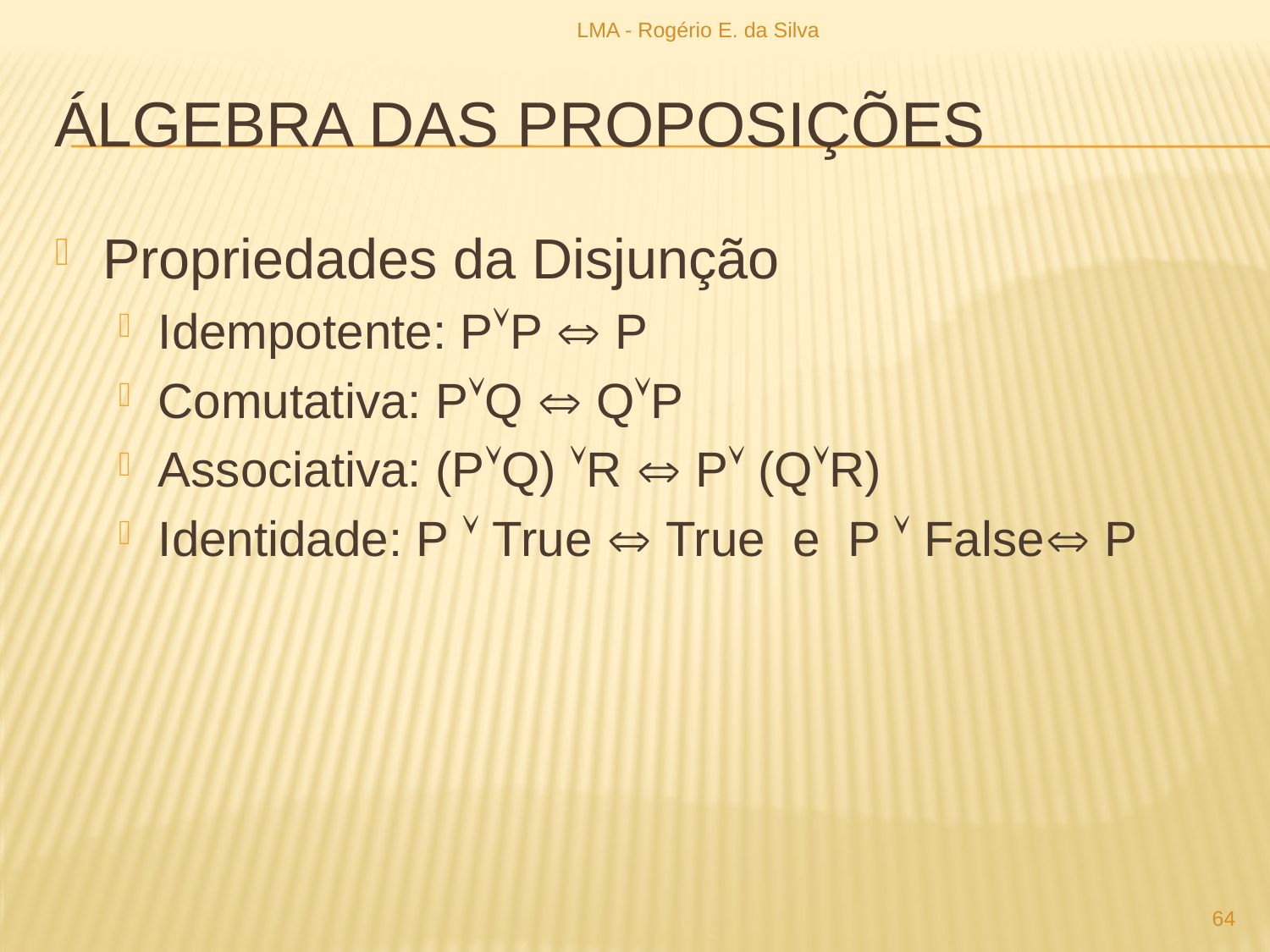

LMA - Rogério E. da Silva
# álgebra das proposições
Propriedades da Disjunção
Idempotente: P∨P ⇔ P
Comutativa: P∨Q ⇔ Q∨P
Associativa: (P∨Q) ∨R ⇔ P∨ (Q∨R)
Identidade: P ∨ True ⇔ True  e  P ∨ False⇔ P
64